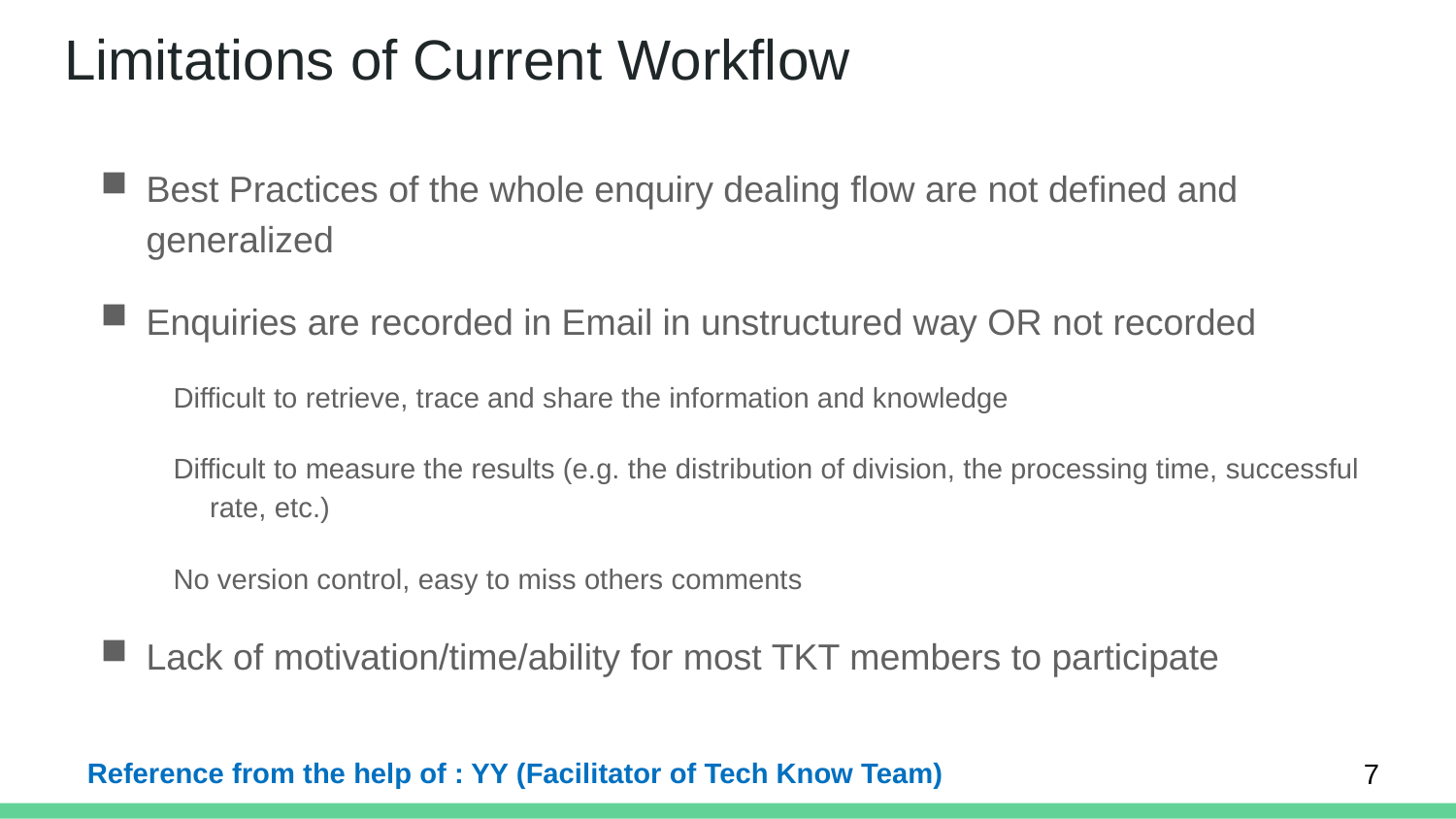

# Limitations of Current Workflow
Best Practices of the whole enquiry dealing flow are not defined and generalized
Enquiries are recorded in Email in unstructured way OR not recorded
Difficult to retrieve, trace and share the information and knowledge
Difficult to measure the results (e.g. the distribution of division, the processing time, successful rate, etc.)
No version control, easy to miss others comments
Lack of motivation/time/ability for most TKT members to participate
7
Reference from the help of : YY (Facilitator of Tech Know Team)